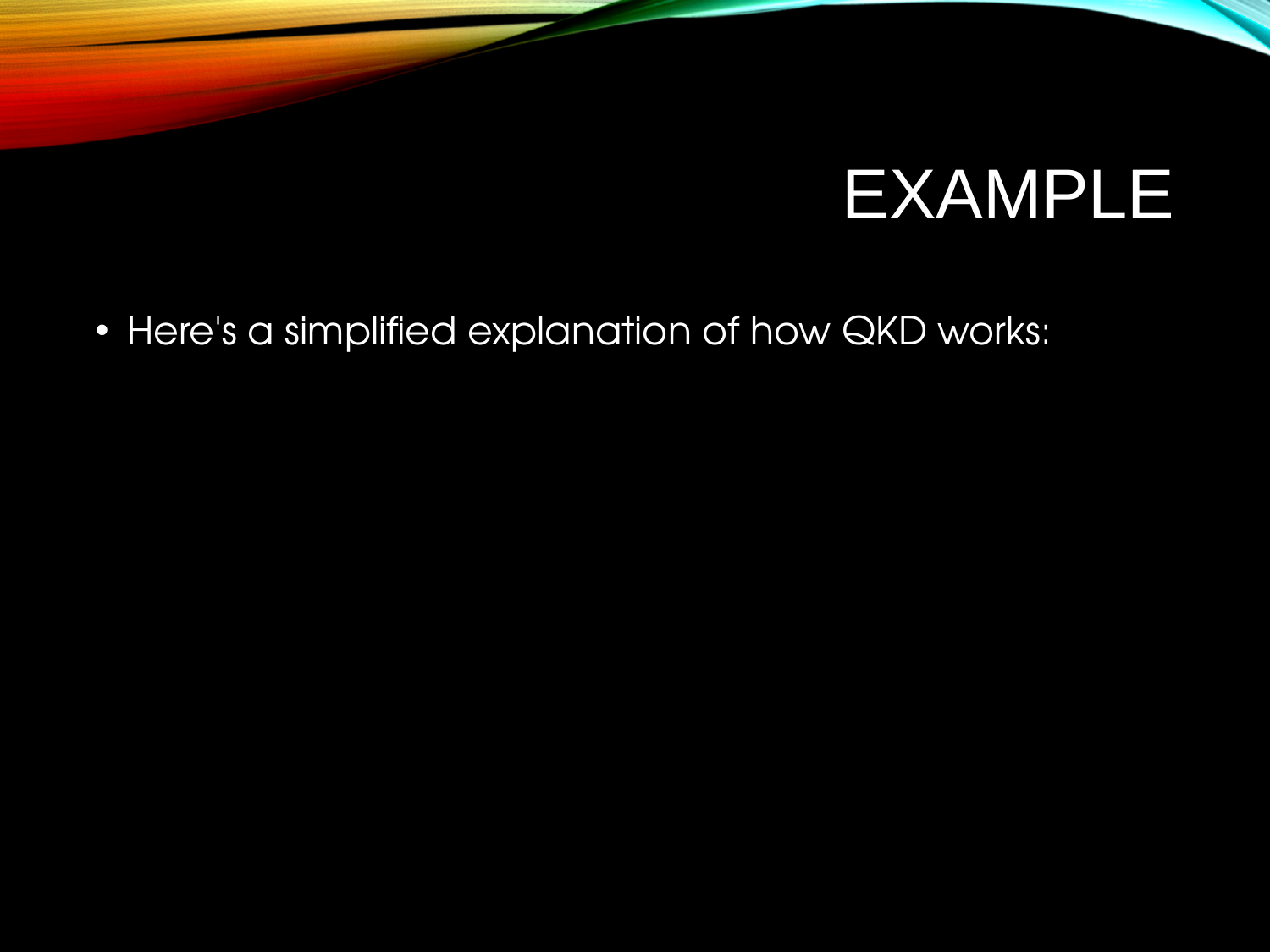

# example
Here's a simplified explanation of how QKD works: